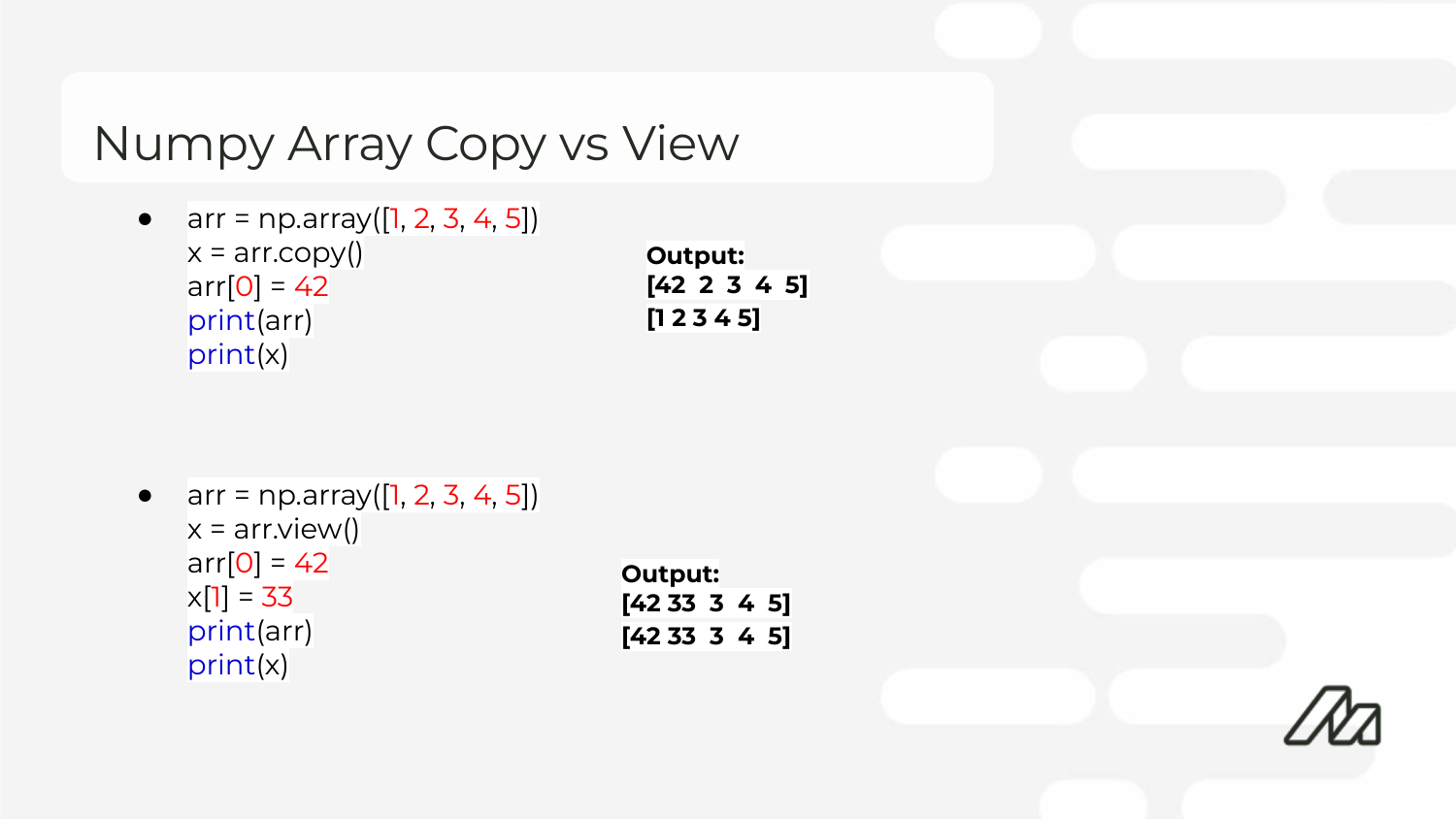

# Numpy Array Copy vs View
arr = np.array([1, 2, 3, 4, 5])
x = arr.copy()
arr[0] = 42
print(arr)
print(x)

arr = np.array([1, 2, 3, 4, 5])
x = arr.view()
arr[0] = 42
x[1] = 33
print(arr)
print(x)

Output:
[42  2  3  4  5]
[1 2 3 4 5]
Output:
[42 33  3  4  5]
[42 33  3  4  5]